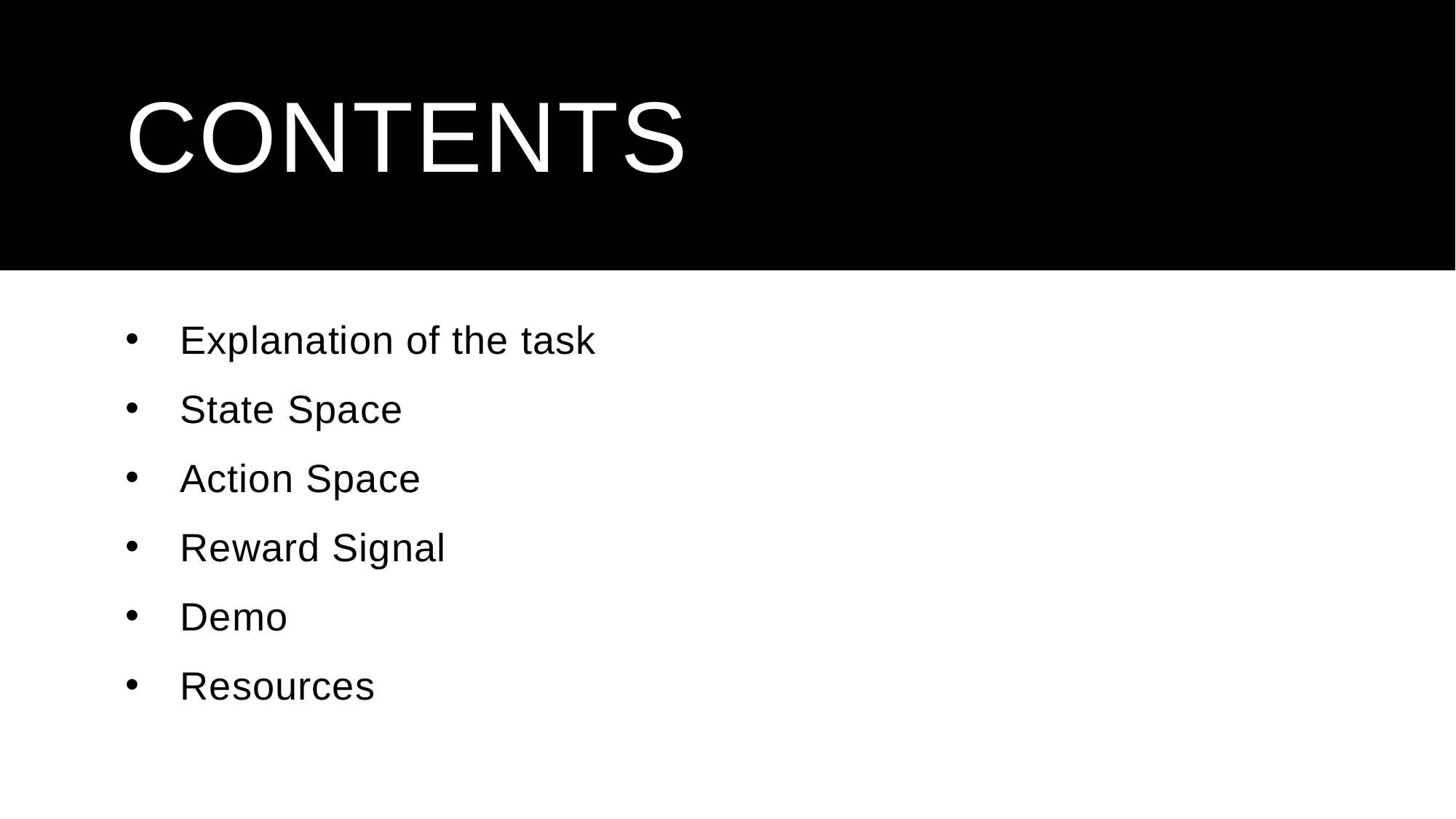

# contents
Explanation of the task
State Space
Action Space
Reward Signal
Demo
Resources